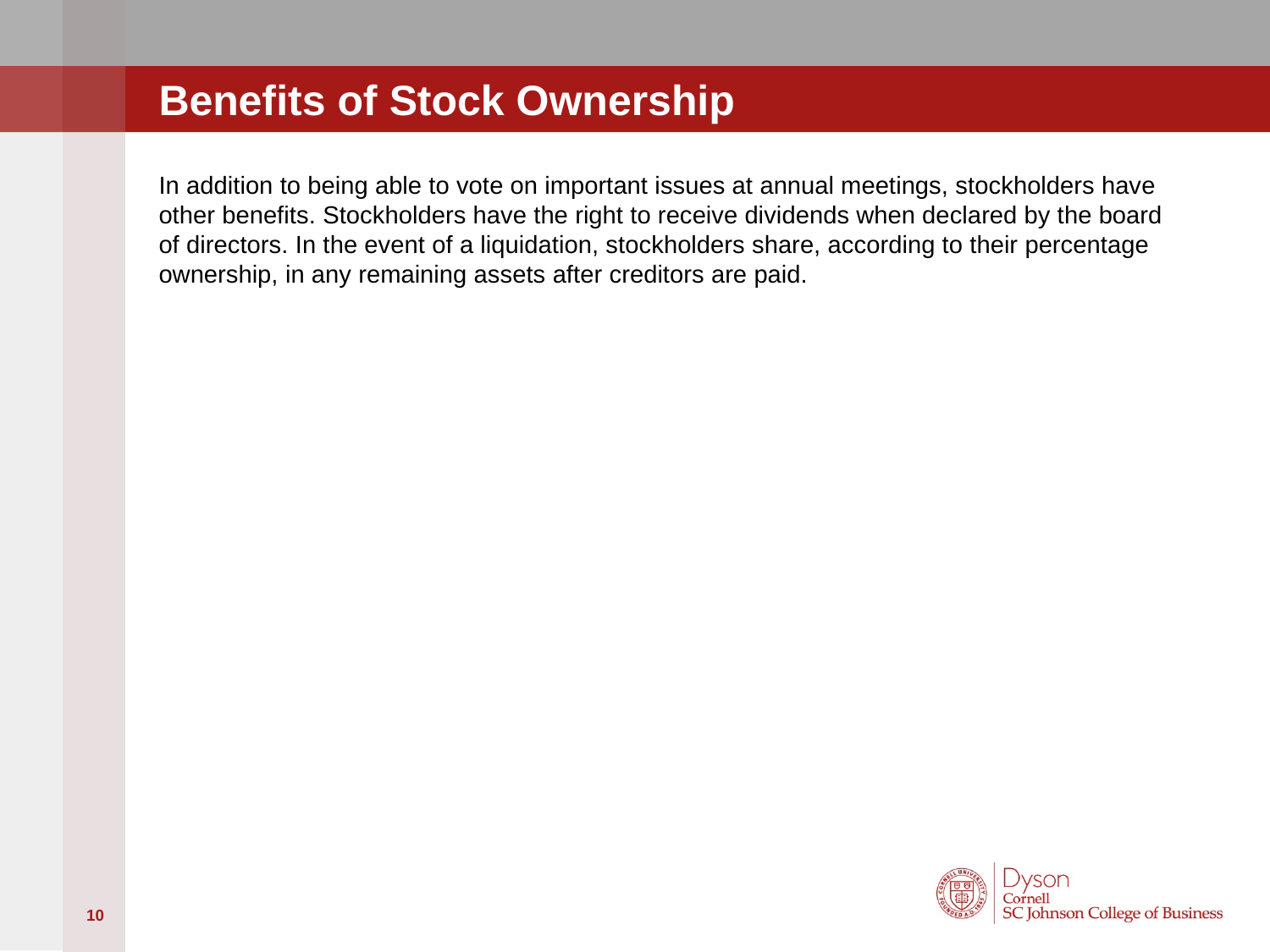

# Benefits of Stock Ownership
In addition to being able to vote on important issues at annual meetings, stockholders have other benefits. Stockholders have the right to receive dividends when declared by the board of directors. In the event of a liquidation, stockholders share, according to their percentage ownership, in any remaining assets after creditors are paid.
10